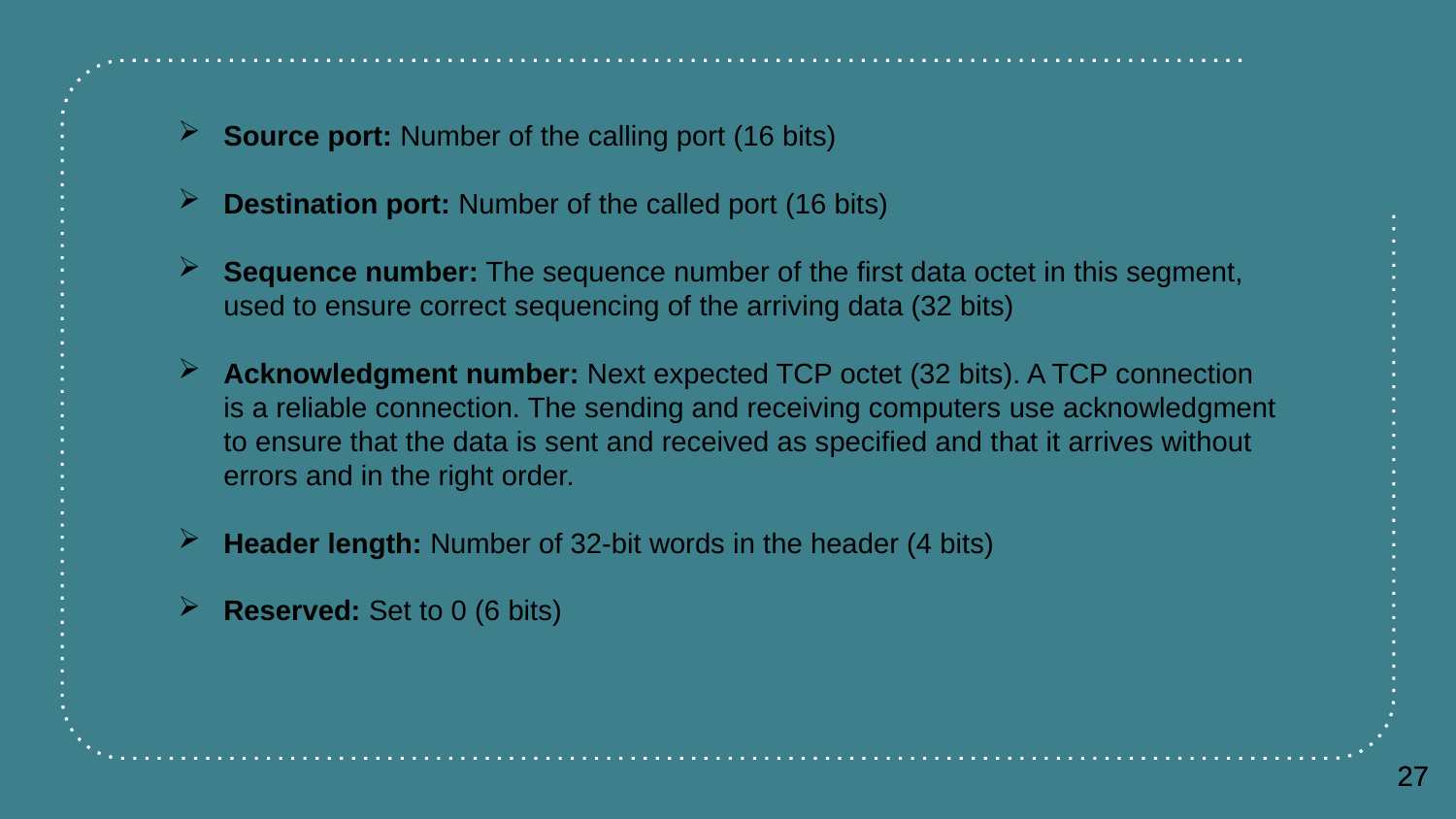

Source port: Number of the calling port (16 bits)

Destination port: Number of the called port (16 bits)

Sequence number: The sequence number of the first data octet in this segment, used to ensure correct sequencing of the arriving data (32 bits)

Acknowledgment number: Next expected TCP octet (32 bits). A TCP connection is a reliable connection. The sending and receiving computers use acknowledgment to ensure that the data is sent and received as specified and that it arrives without errors and in the right order.

Header length: Number of 32-bit words in the header (4 bits)

Reserved: Set to 0 (6 bits)

27
27